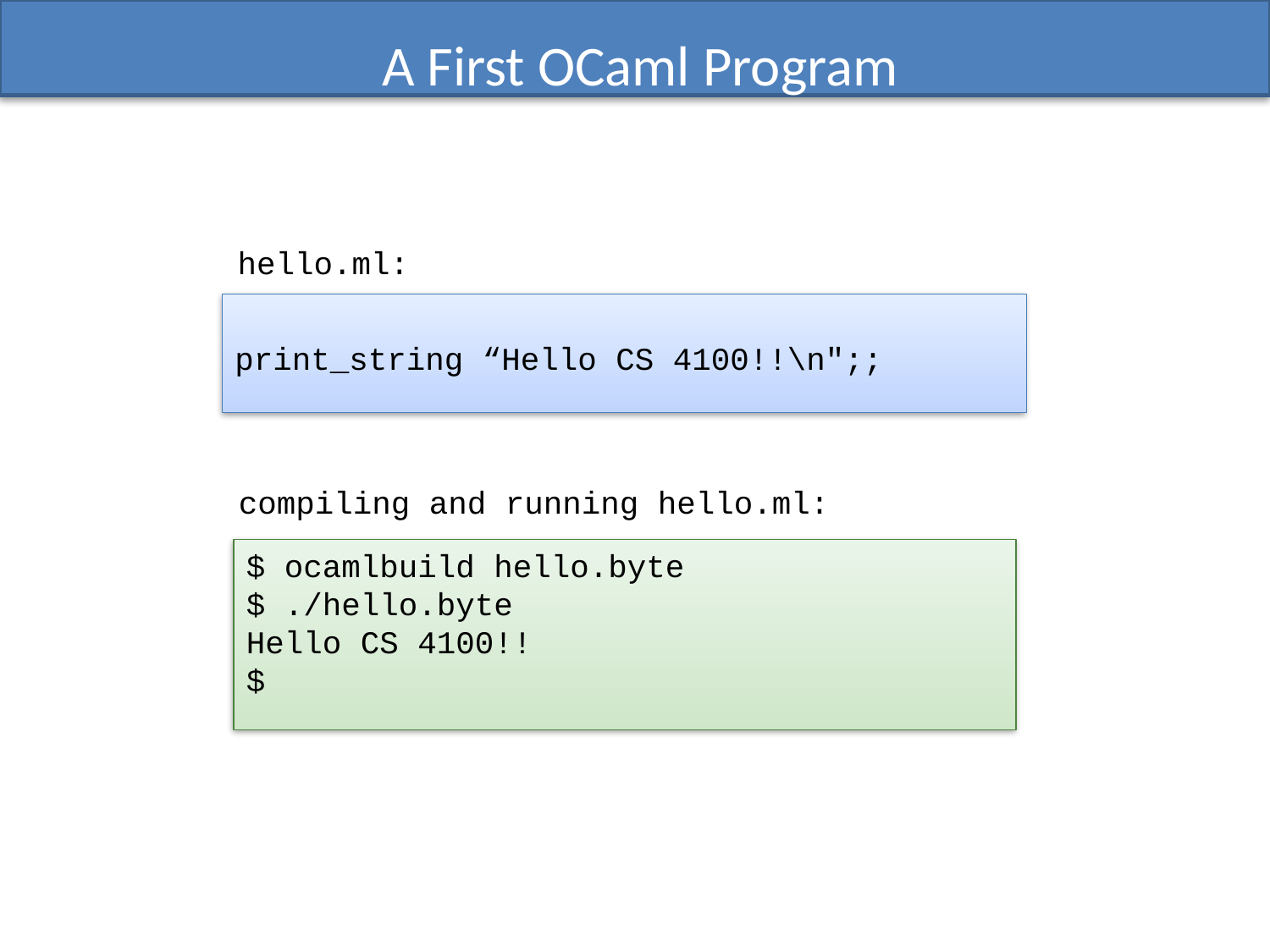

# A First OCaml Program
hello.ml:

print_string “Hello CS 4100!!\n";;

compiling and running hello.ml:
$ ocamlbuild hello.byte
$ ./hello.byte
Hello CS 4100!!
$